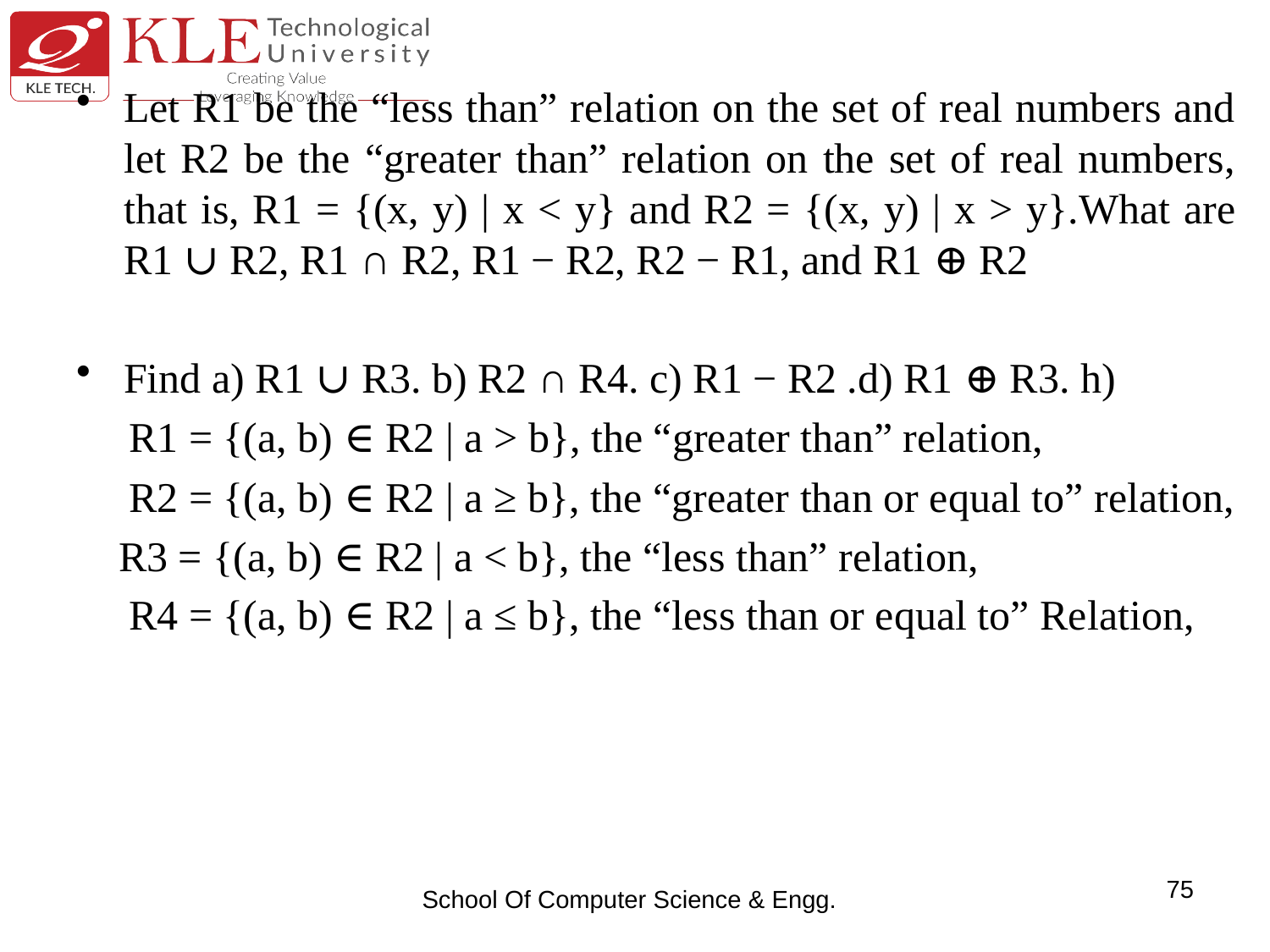

Let R1 be the “less than” relation on the set of real numbers and let R2 be the “greater than” relation on the set of real numbers, that is, R1 = {(x, y) | x < y} and R2 = {(x, y) | x > y}.What are R1 ∪ R2, R1 ∩ R2, R1 − R2, R2 − R1, and R1 ⊕ R2

Find a) R1 ∪ R3. b) R2 ∩ R4. c) R1 − R2 .d) R1 ⊕ R3. h)
     R1 = {(a, b) ∈ R2 | a > b}, the “greater than” relation,
     R2 = {(a, b) ∈ R2 | a ≥ b}, the “greater than or equal to” relation,
    R3 = {(a, b) ∈ R2 | a < b}, the “less than” relation,
     R4 = {(a, b) ∈ R2 | a ≤ b}, the “less than or equal to” Relation,
75